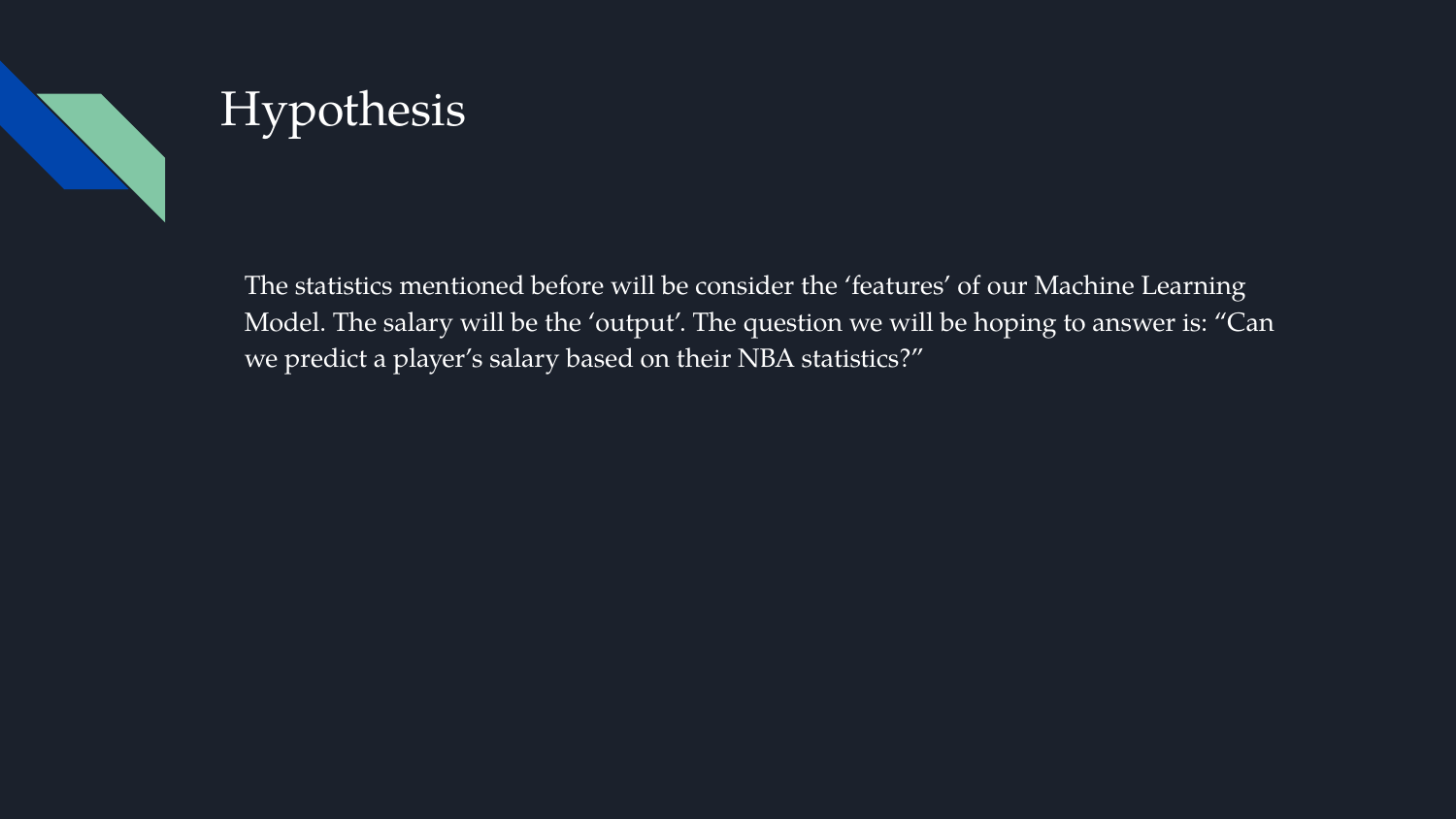

# Hypothesis
The statistics mentioned before will be consider the ‘features’ of our Machine Learning Model. The salary will be the ‘output’. The question we will be hoping to answer is: “Can we predict a player’s salary based on their NBA statistics?”